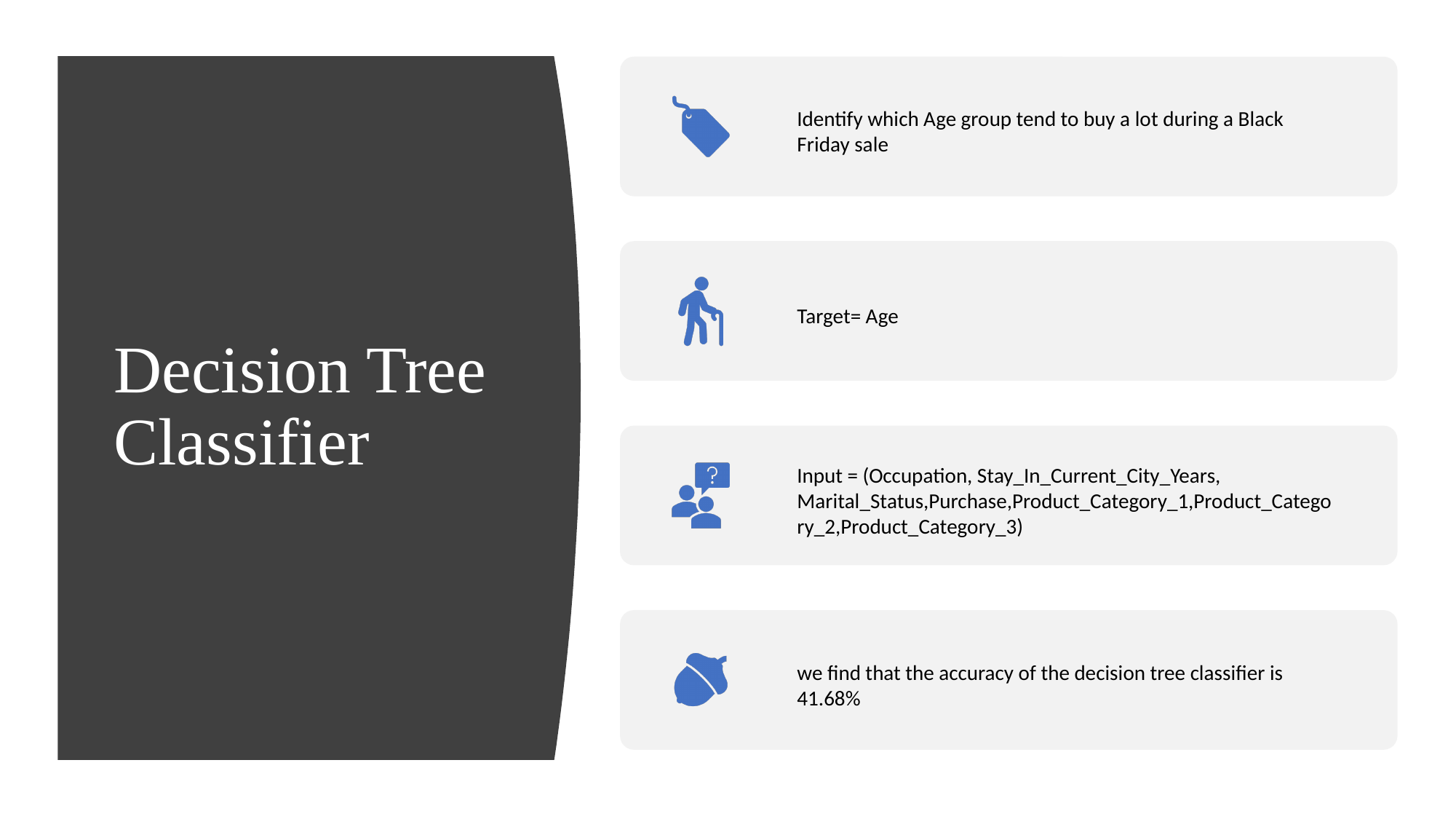

Identify which Age group tend to buy a lot during a Black Friday sale
Target= Age
Input = (Occupation, Stay_In_Current_City_Years, Marital_Status,Purchase,Product_Category_1,Product_Category_2,Product_Category_3)
we find that the accuracy of the decision tree classifier is 41.68%

# Decision Tree Classifier